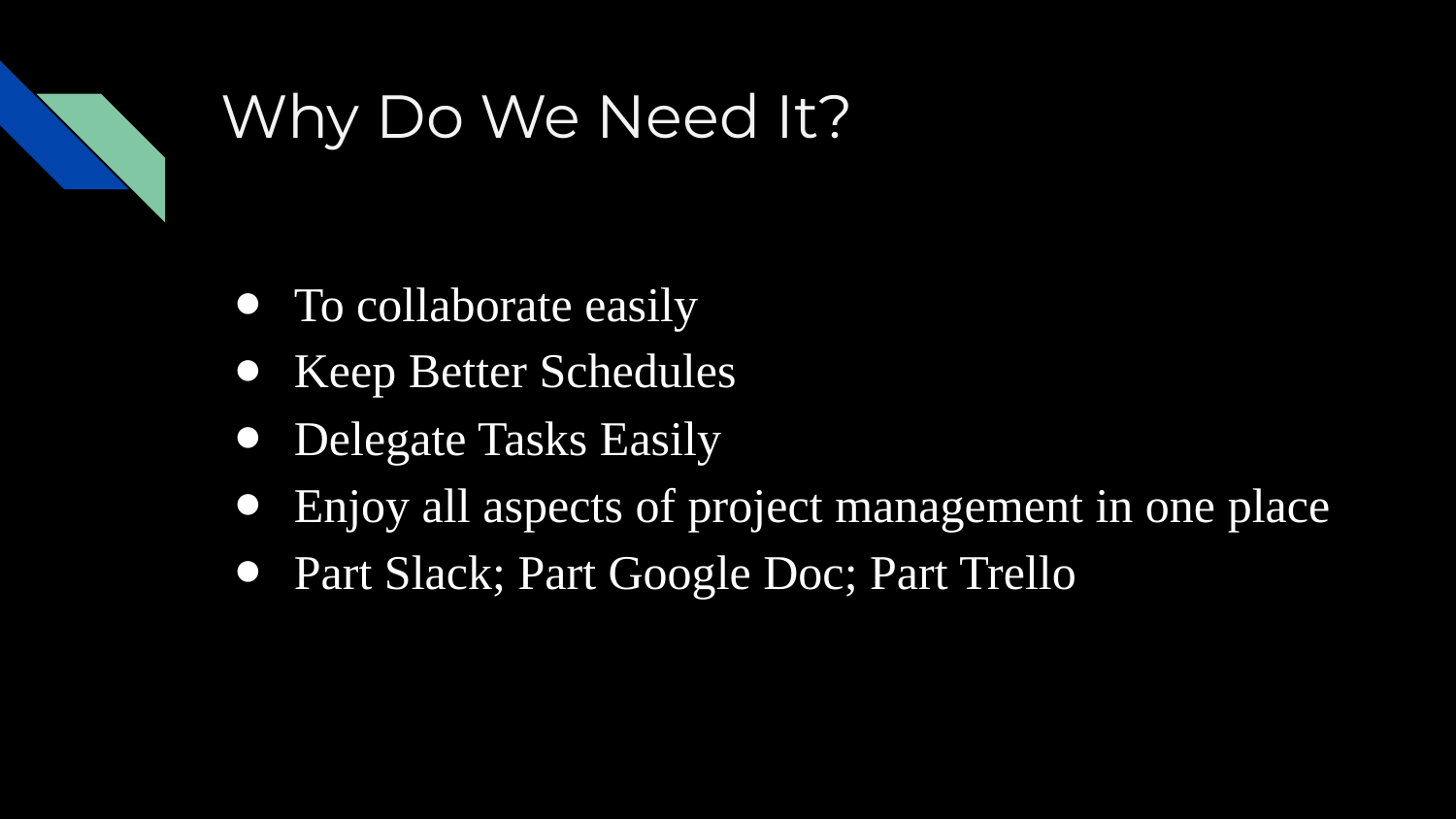

# Why Do We Need It?

To collaborate easily
Keep Better Schedules
Delegate Tasks Easily
Enjoy all aspects of project management in one place
Part Slack; Part Google Doc; Part Trello